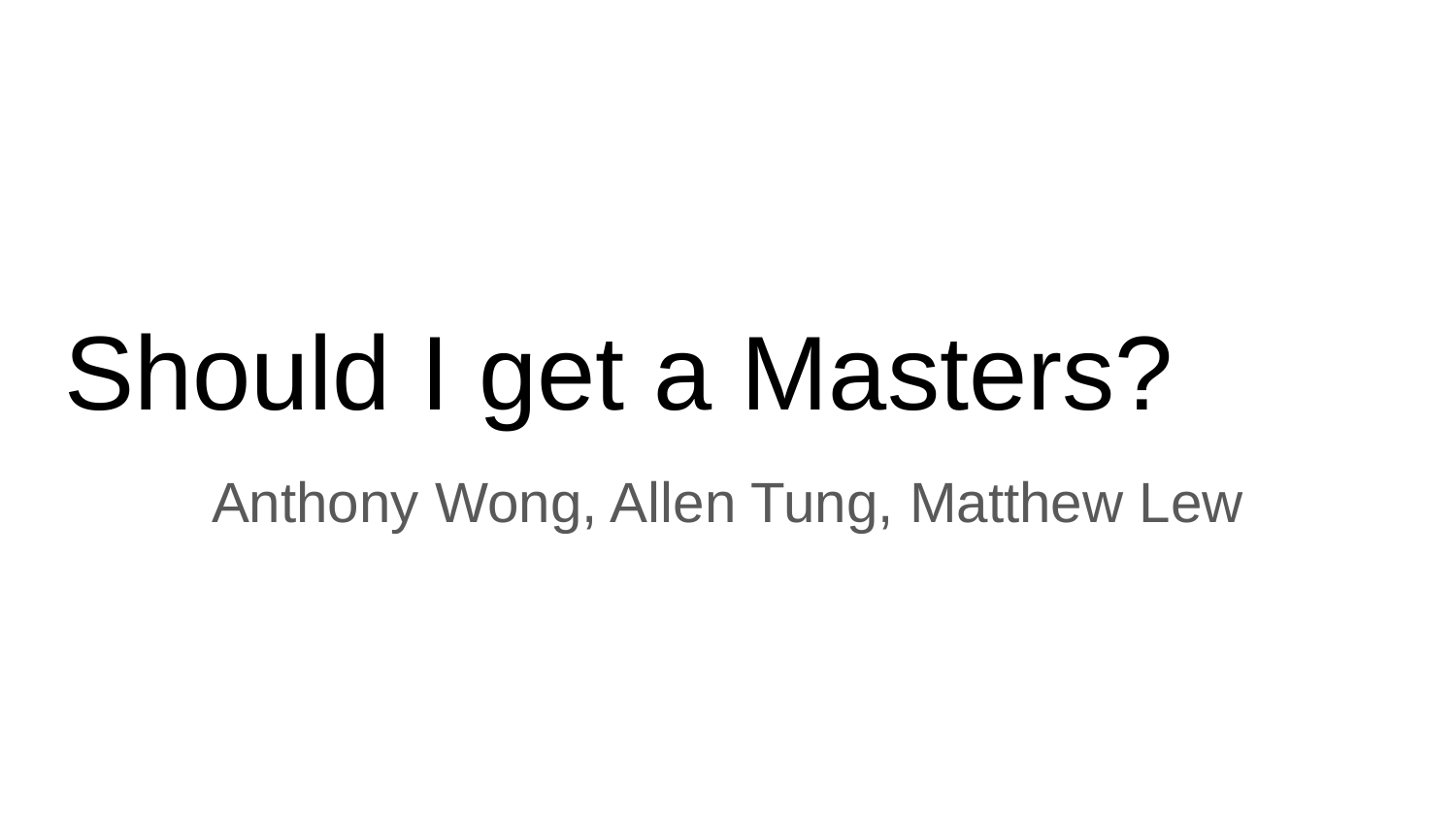

# Should I get a Masters?
Anthony Wong, Allen Tung, Matthew Lew